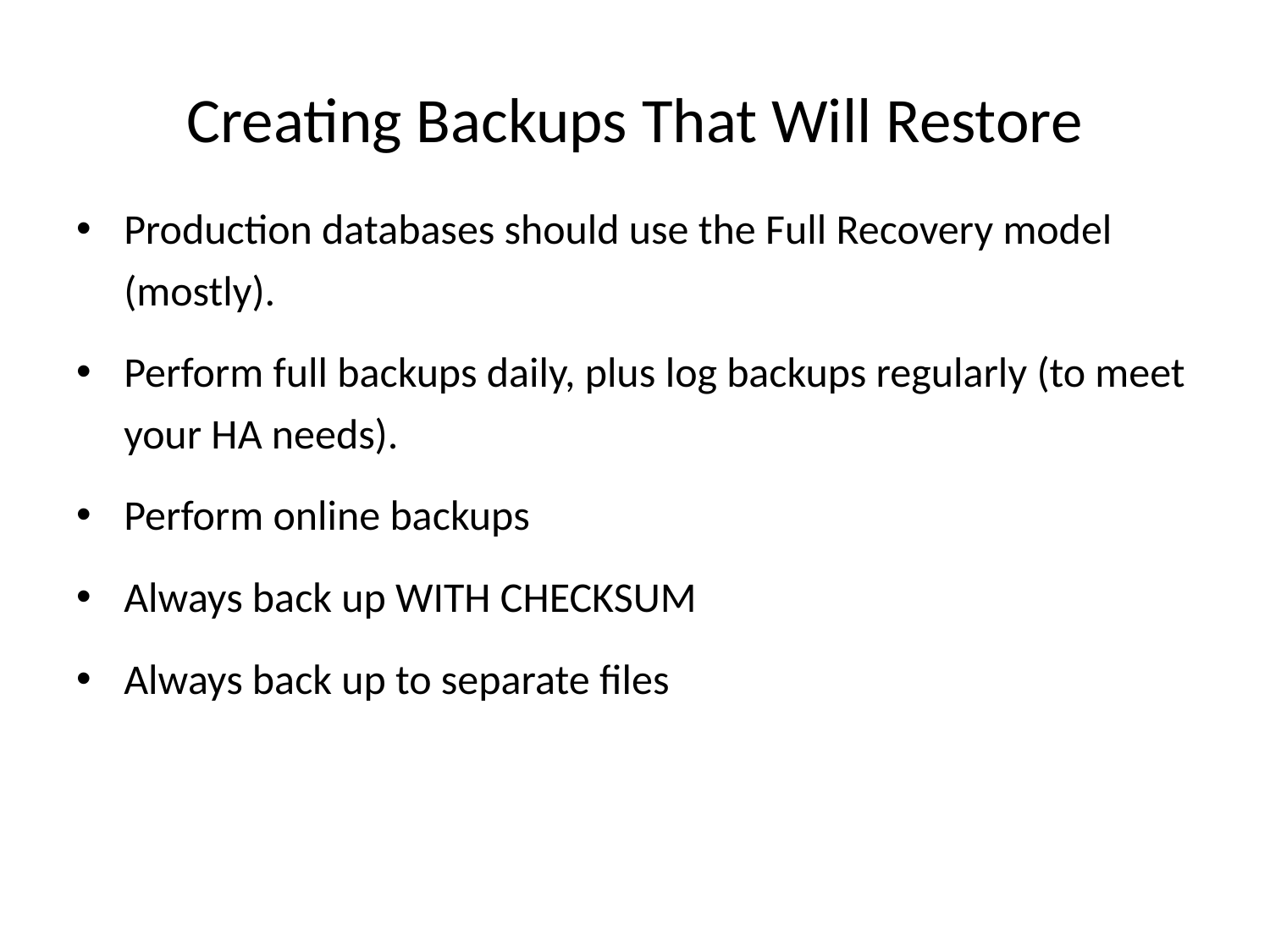

# Creating Backups That Will Restore
Production databases should use the Full Recovery model (mostly).
Perform full backups daily, plus log backups regularly (to meet your HA needs).
Perform online backups
Always back up WITH CHECKSUM
Always back up to separate files